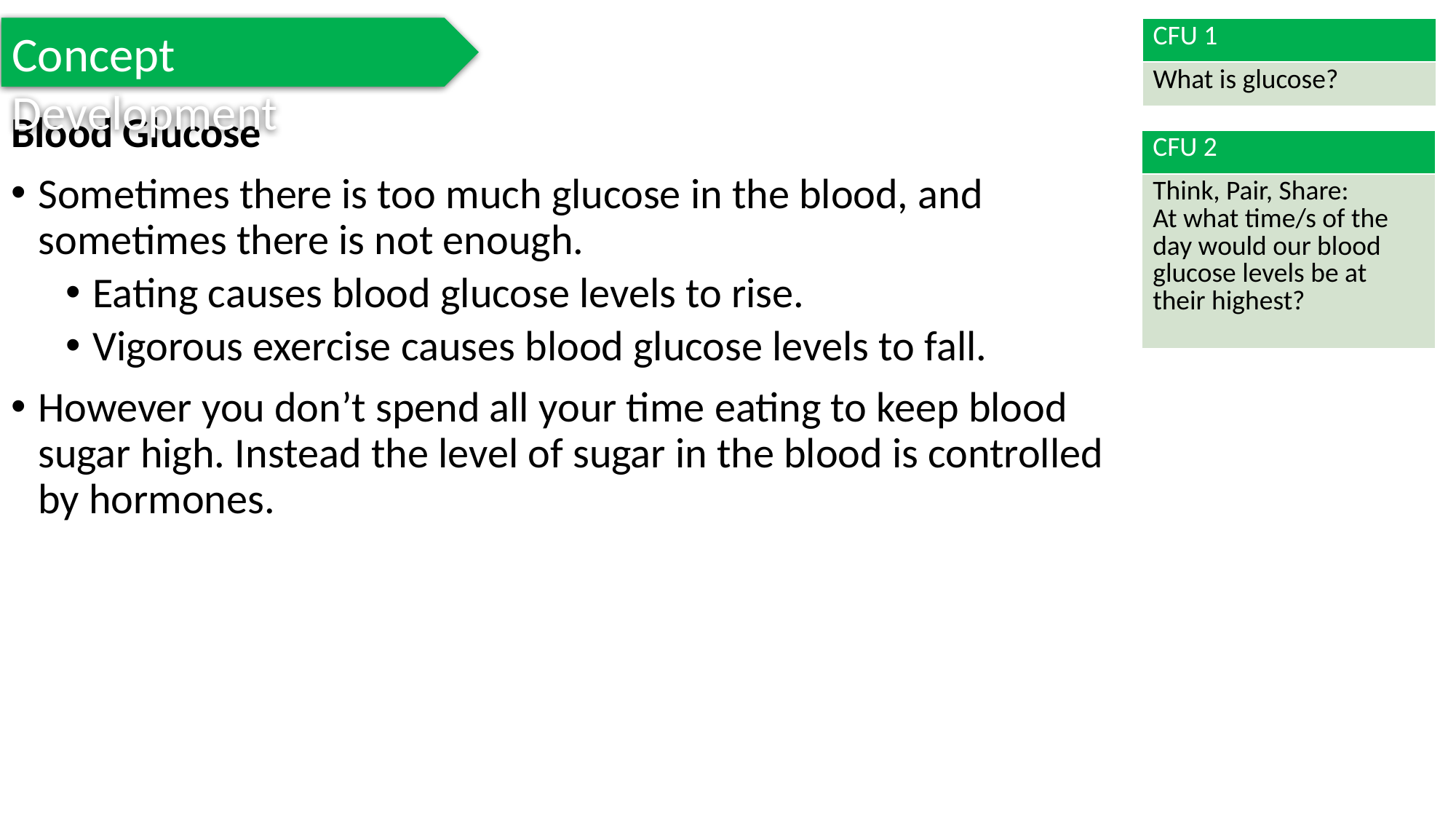

Concept Development
| CFU 1 |
| --- |
| What is glucose? |
Blood Glucose
Sometimes there is too much glucose in the blood, and sometimes there is not enough.
Eating causes blood glucose levels to rise.
Vigorous exercise causes blood glucose levels to fall.
However you don’t spend all your time eating to keep blood sugar high. Instead the level of sugar in the blood is controlled by hormones.

| CFU 2 |
| --- |
| Think, Pair, Share: At what time/s of the day would our blood glucose levels be at their highest? |